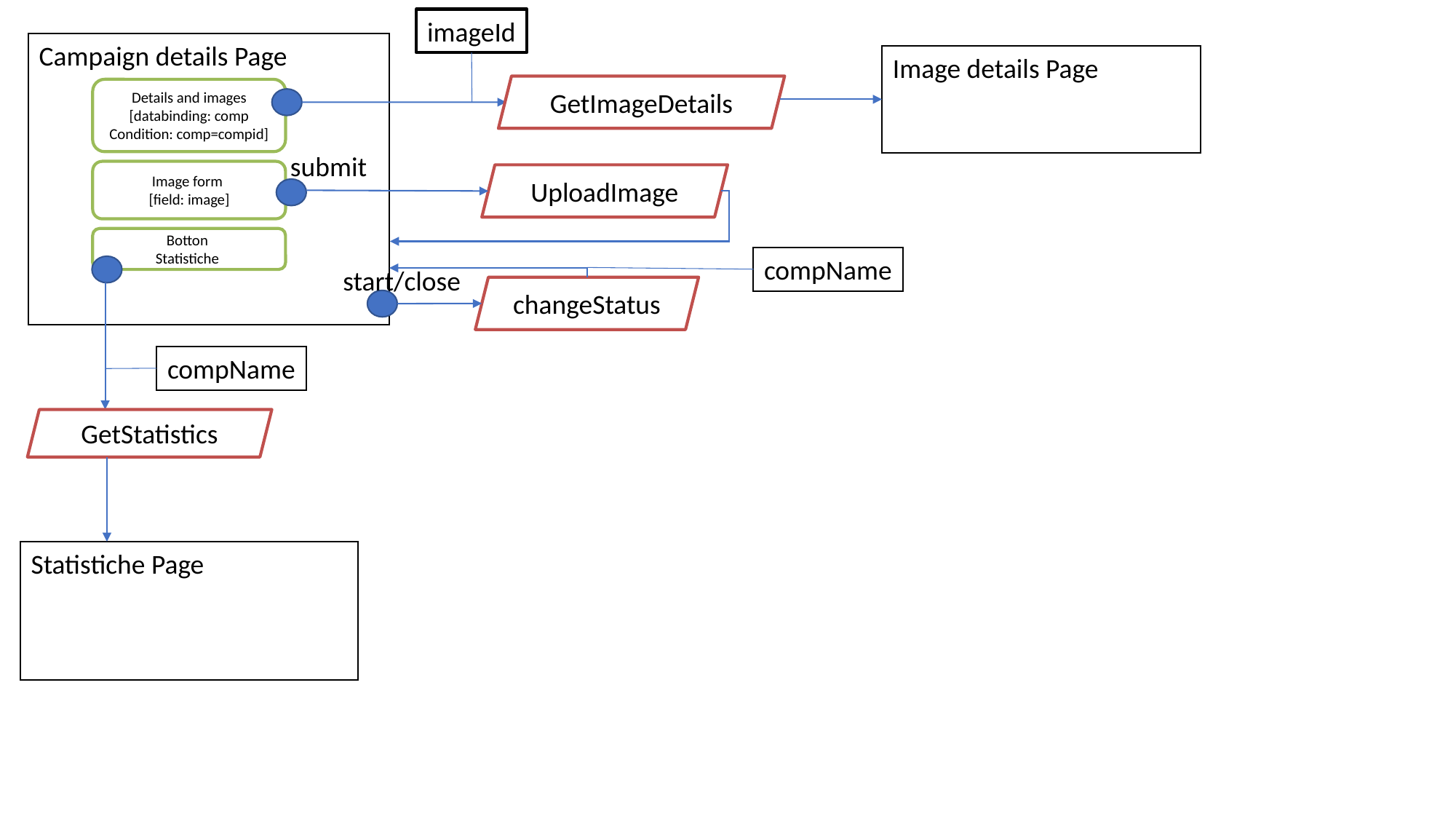

imageId
Campaign details Page
Image details Page
GetImageDetails
Details and images
[databinding: comp
Condition: comp=compid]

submit
Image form
[field: image]
UploadImage

Botton
Statistiche
compName

start/close
changeStatus

compName
GetStatistics
Statistiche Page